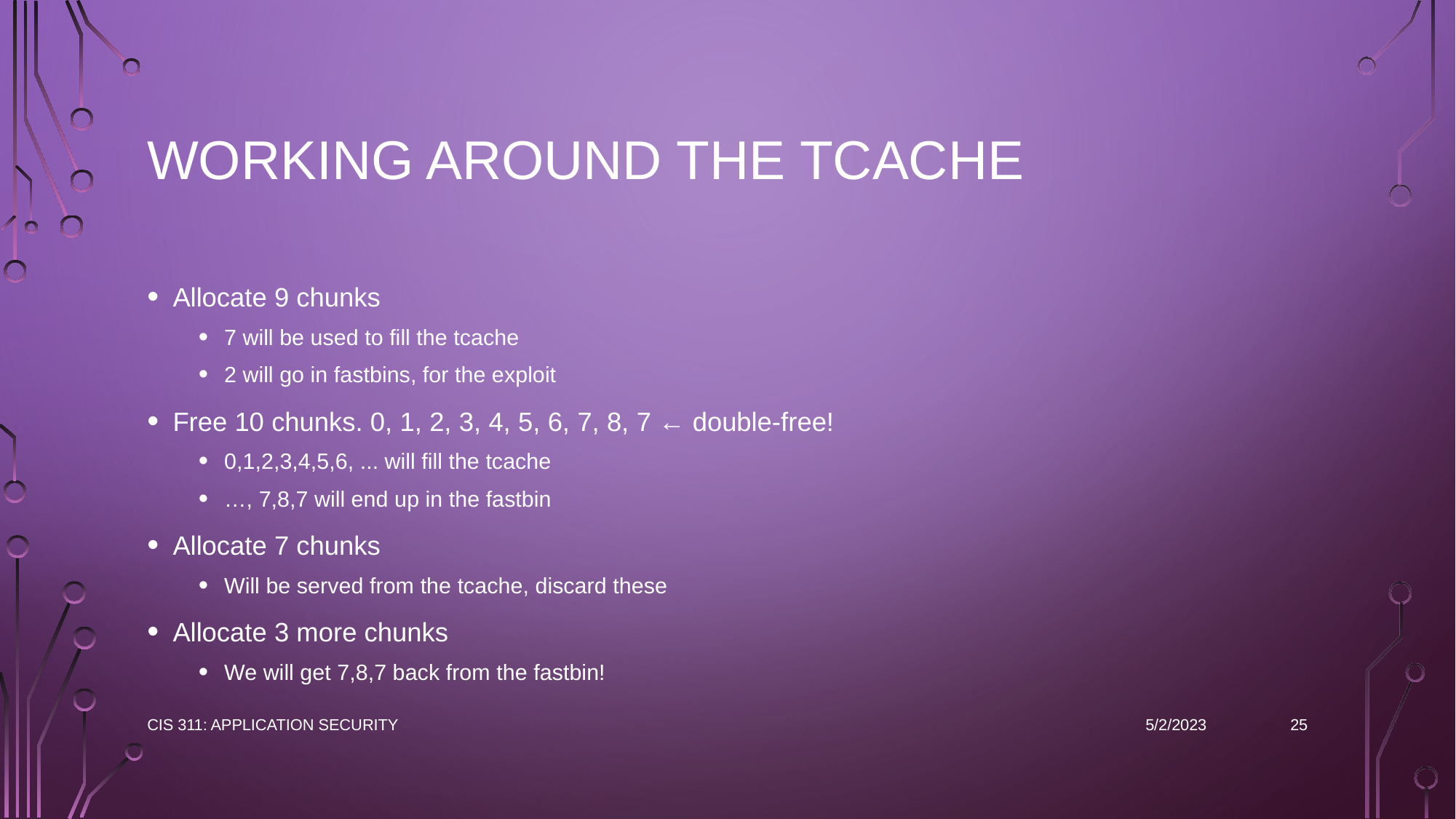

# Working around the tcache
Allocate 9 chunks
7 will be used to fill the tcache
2 will go in fastbins, for the exploit
Free 10 chunks. 0, 1, 2, 3, 4, 5, 6, 7, 8, 7 ← double-free!
0,1,2,3,4,5,6, ... will fill the tcache
…, 7,8,7 will end up in the fastbin
Allocate 7 chunks
Will be served from the tcache, discard these
Allocate 3 more chunks
We will get 7,8,7 back from the fastbin!
25
CIS 311: Application Security
5/2/2023